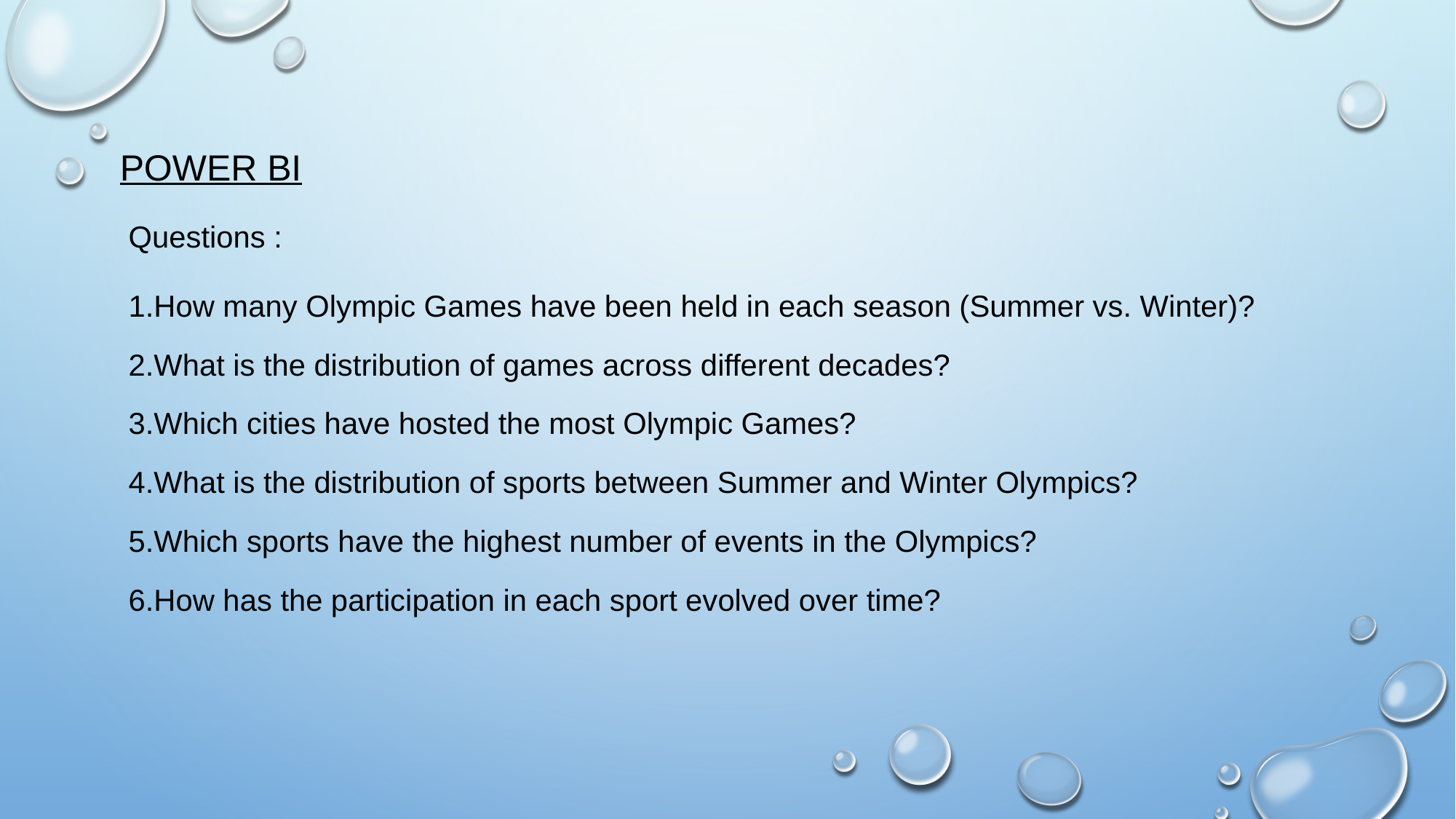

# Power BI
Questions :

1.How many Olympic Games have been held in each season (Summer vs. Winter)?
2.What is the distribution of games across different decades?
3.Which cities have hosted the most Olympic Games?
4.What is the distribution of sports between Summer and Winter Olympics?
5.Which sports have the highest number of events in the Olympics?
6.How has the participation in each sport evolved over time?